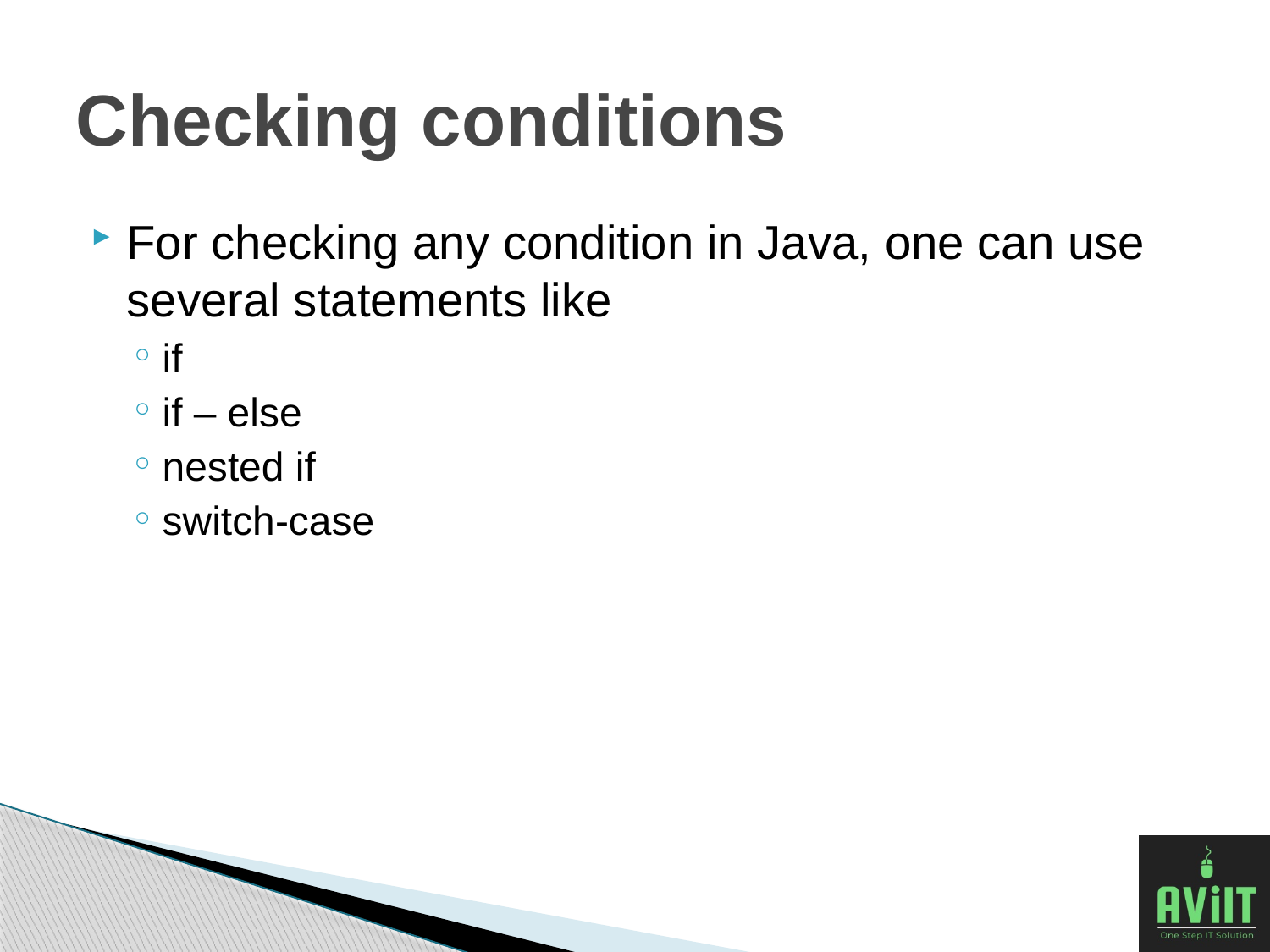

# Checking conditions
For checking any condition in Java, one can use several statements like
if
if – else
nested if
switch-case